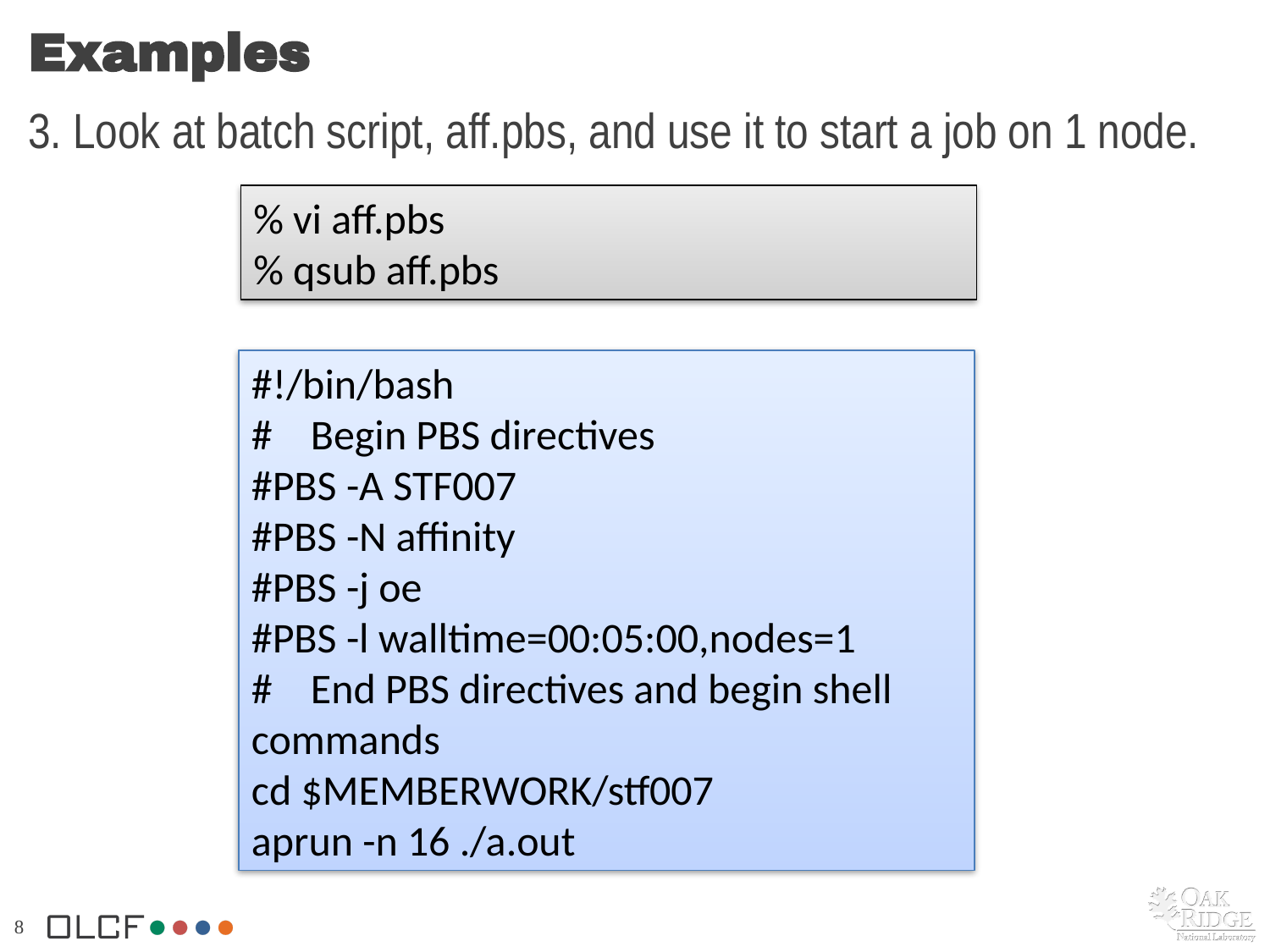

# Examples
3. Look at batch script, aff.pbs, and use it to start a job on 1 node.

% vi aff.pbs
% qsub aff.pbs
#!/bin/bash
#    Begin PBS directives
#PBS -A STF007
#PBS -N affinity
#PBS -j oe
#PBS -l walltime=00:05:00,nodes=1
#    End PBS directives and begin shell commands
cd $MEMBERWORK/stf007
aprun -n 16 ./a.out